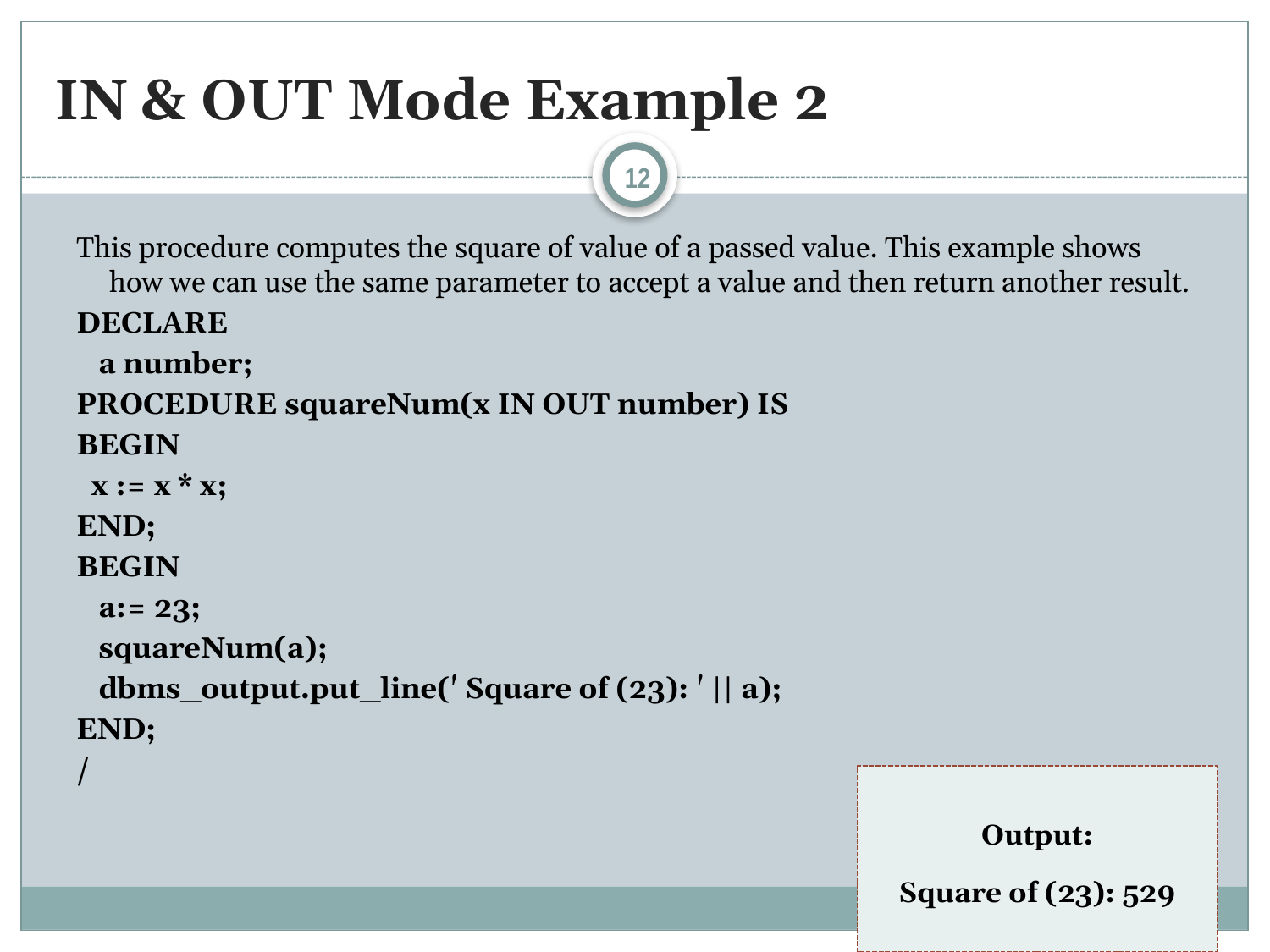

# IN & OUT Mode Example 2
12
This procedure computes the square of value of a passed value. This example shows how we can use the same parameter to accept a value and then return another result.
DECLARE
   a number;
PROCEDURE squareNum(x IN OUT number) IS
BEGIN
  x := x * x;
END;
BEGIN
   a:= 23;
   squareNum(a);
   dbms_output.put_line(' Square of (23): ' || a);
END;
/
Output:
Square of (23): 529